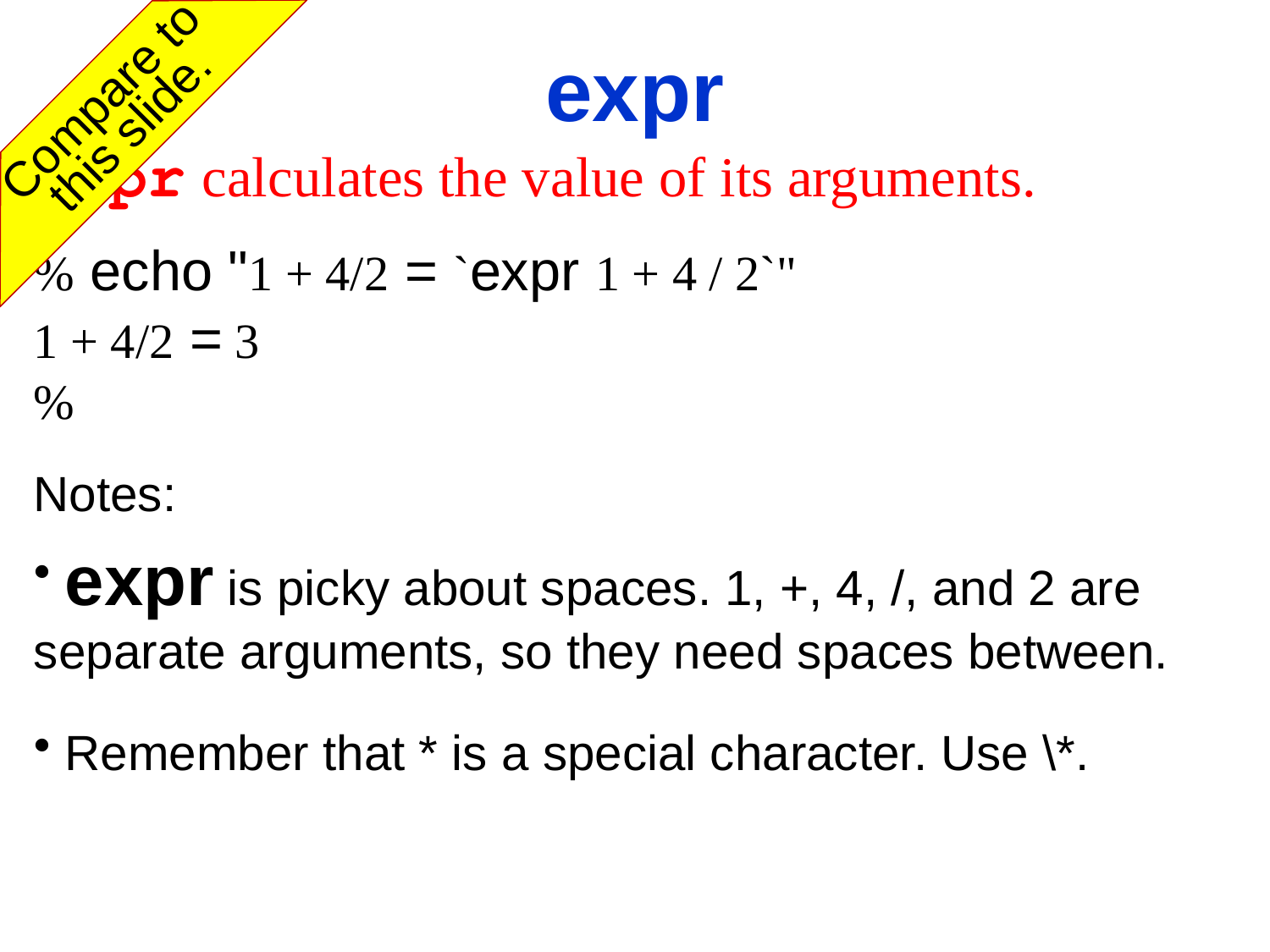

# expr
Compare to this slide.
expr calculates the value of its arguments.

% echo "1 + 4/2 = `expr 1 + 4 / 2`"
1 + 4/2 = 3
%

Notes:
 expr is picky about spaces. 1, +, 4, /, and 2 are separate arguments, so they need spaces between.
 Remember that * is a special character. Use \*.